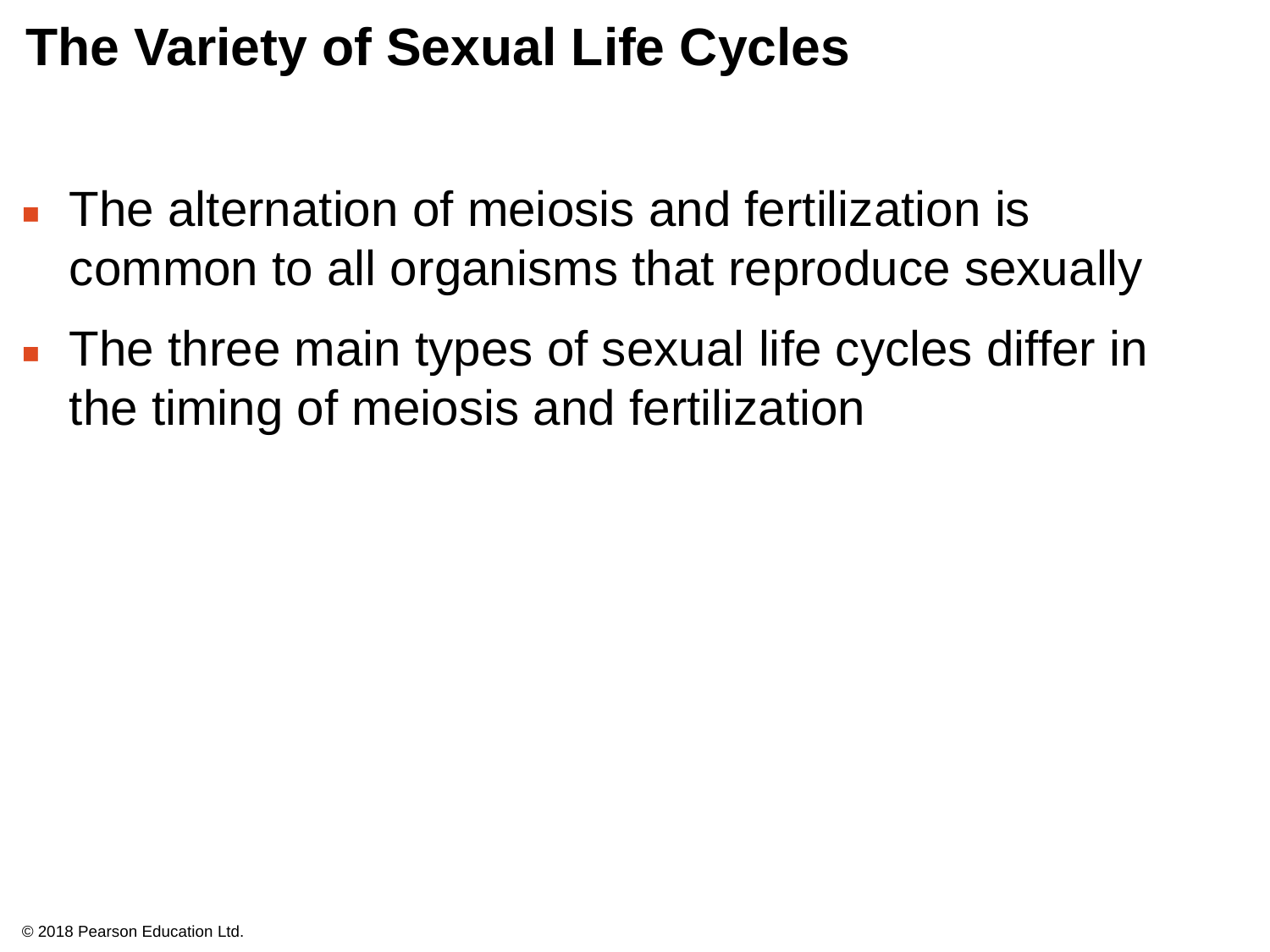

# The Variety of Sexual Life Cycles
The alternation of meiosis and fertilization is common to all organisms that reproduce sexually
The three main types of sexual life cycles differ in the timing of meiosis and fertilization
© 2018 Pearson Education Ltd.